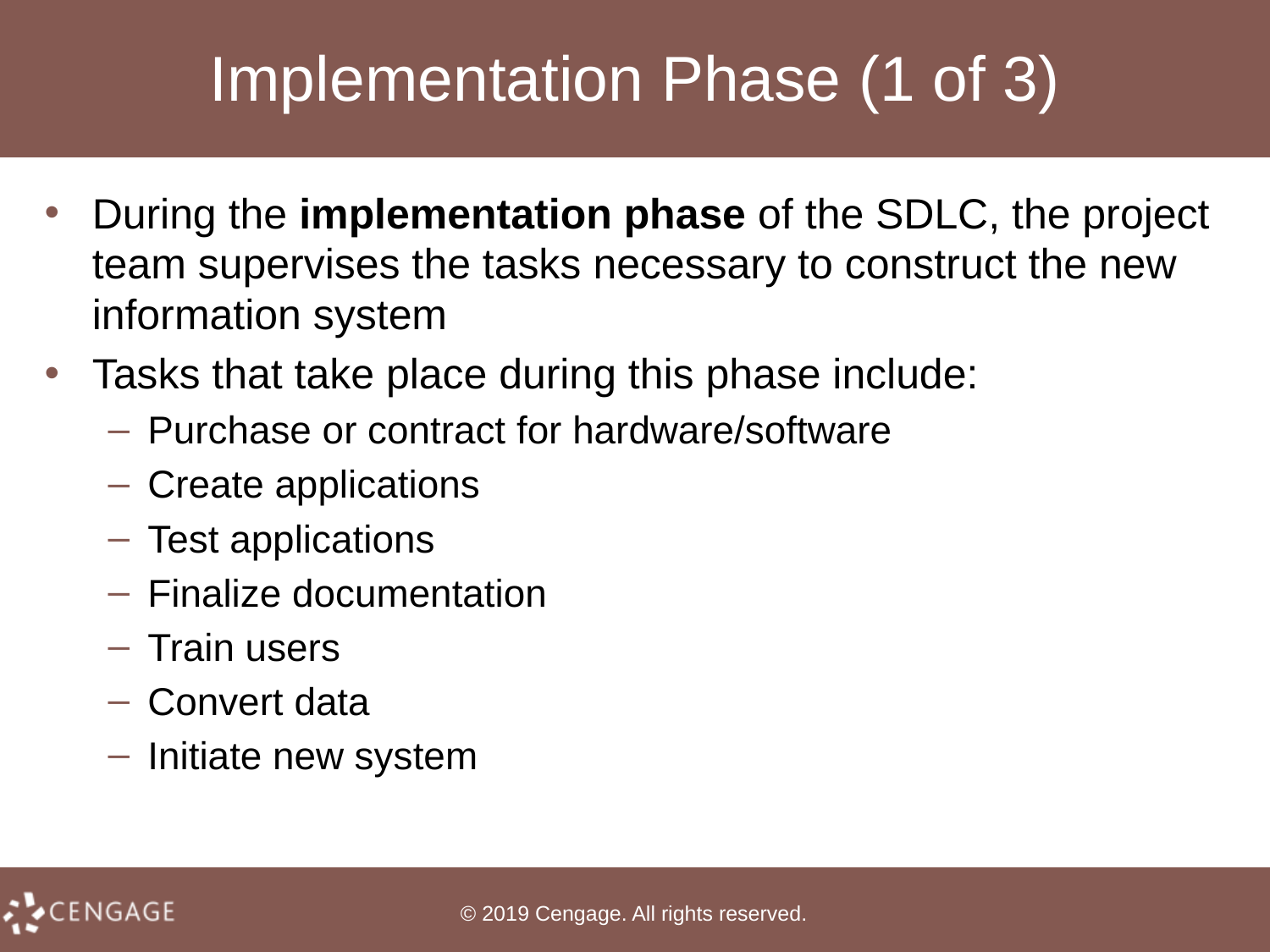

# Implementation Phase (1 of 3)
During the implementation phase of the SDLC, the project team supervises the tasks necessary to construct the new information system
Tasks that take place during this phase include:
Purchase or contract for hardware/software
Create applications
Test applications
Finalize documentation
Train users
Convert data
Initiate new system